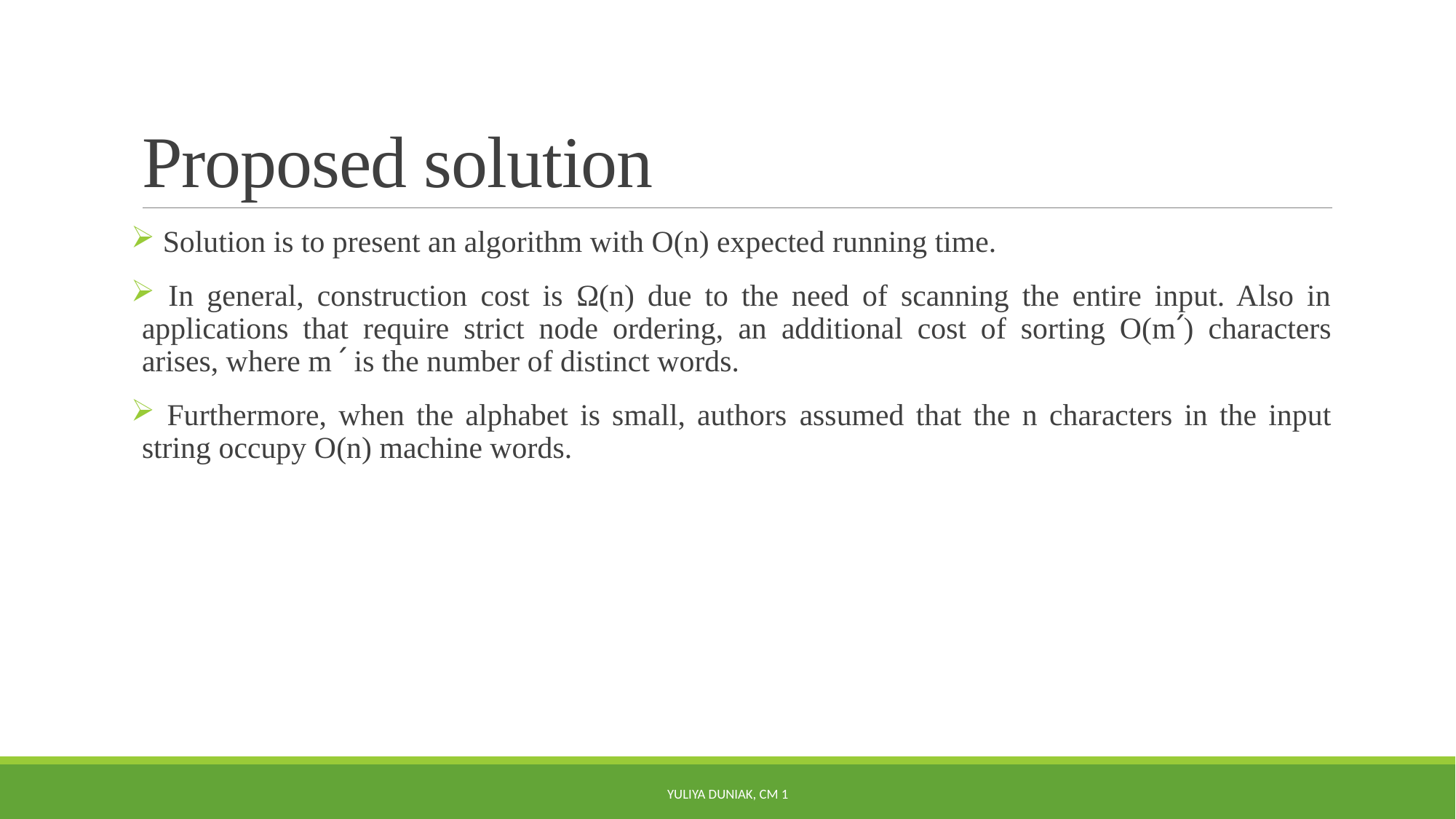

# Proposed solution
 Solution is to present an algorithm with O(n) expected running time.
 In general, construction cost is Ω(n) due to the need of scanning the entire input. Also in applications that require strict node ordering, an additional cost of sorting O(m՛) characters arises, where m ՛ is the number of distinct words.
 Furthermore, when the alphabet is small, authors assumed that the n characters in the input string occupy O(n) machine words.
Yuliya Duniak, CM 1